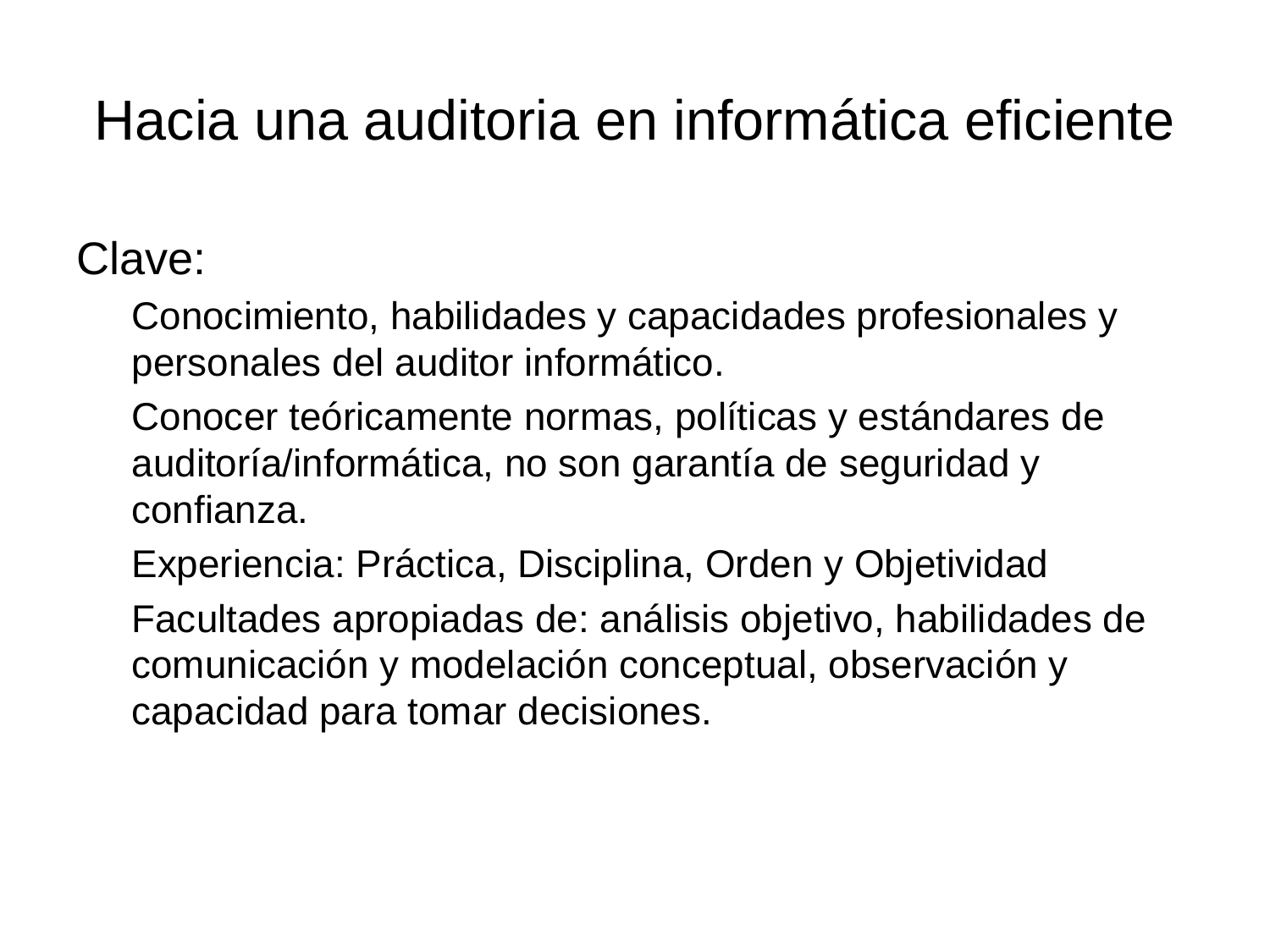

# Hacia una auditoria en informática eficiente
Clave:
Conocimiento, habilidades y capacidades profesionales y personales del auditor informático.
Conocer teóricamente normas, políticas y estándares de auditoría/informática, no son garantía de seguridad y confianza.
Experiencia: Práctica, Disciplina, Orden y Objetividad
Facultades apropiadas de: análisis objetivo, habilidades de comunicación y modelación conceptual, observación y capacidad para tomar decisiones.